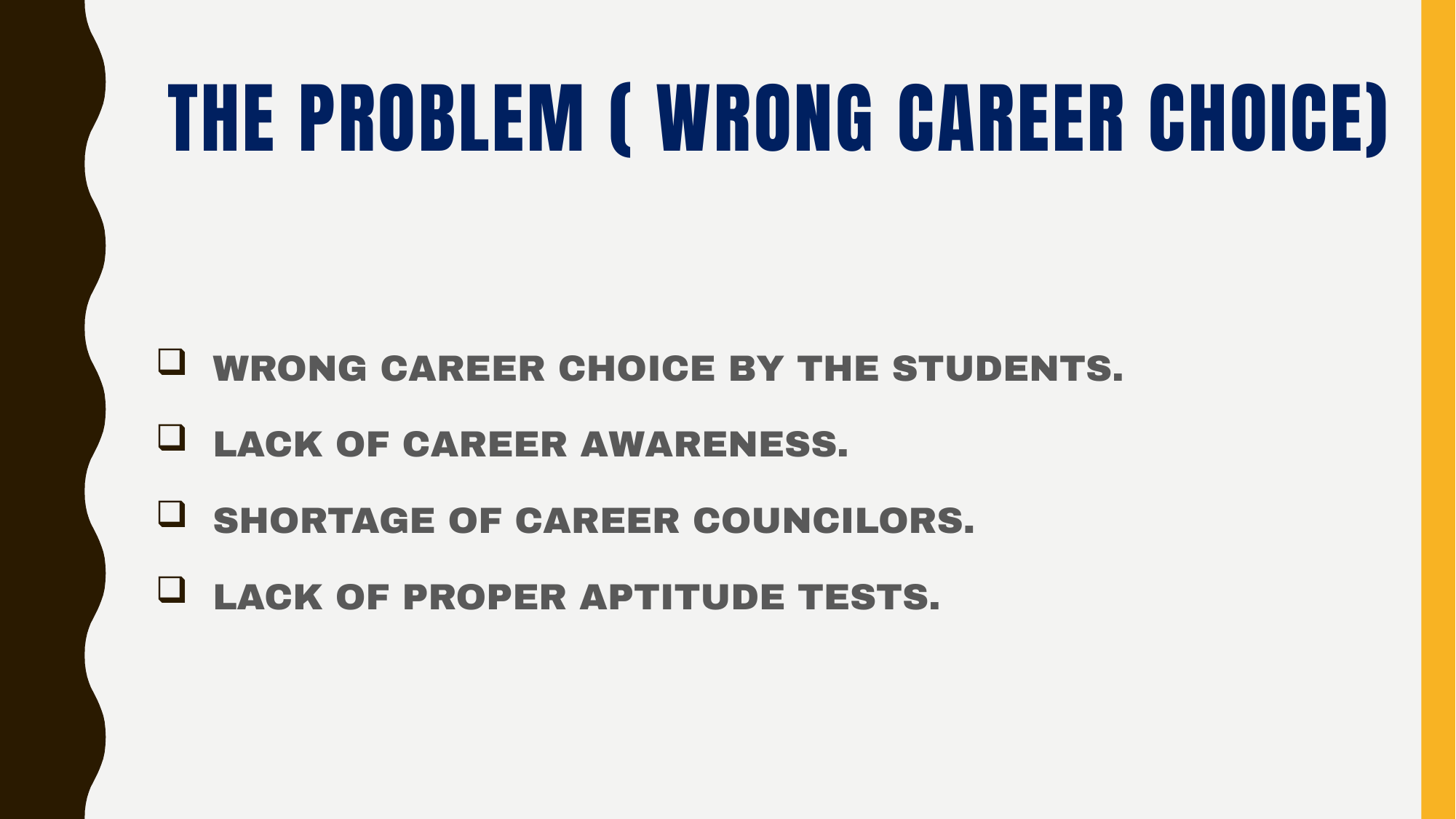

# THE PROBLEM ( WRONG CAREER CHOICE)
  WRONG CAREER CHOICE BY THE STUDENTS.
  LACK OF CAREER AWARENESS.
  SHORTAGE OF CAREER COUNCILORS.
  LACK OF PROPER APTITUDE TESTS.